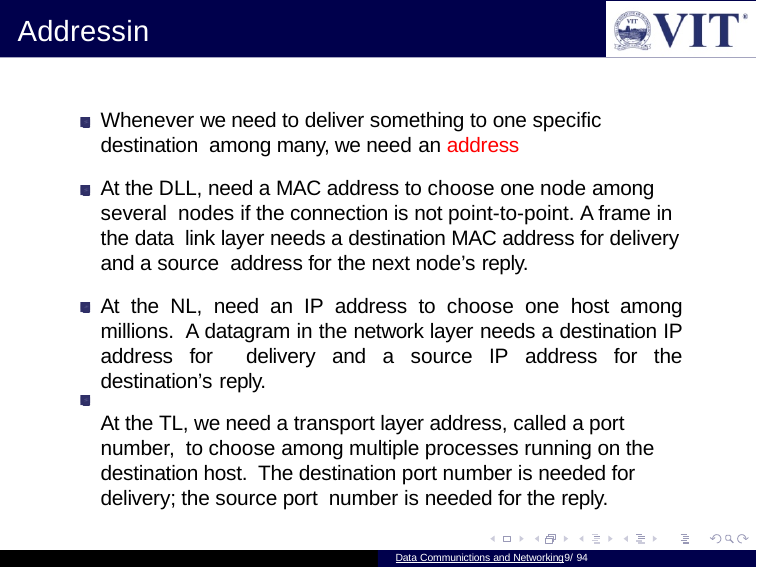

# Addressing
Whenever we need to deliver something to one specific destination  among many, we need an address
At the DLL, need a MAC address to choose one node among several  nodes if the connection is not point-to-point. A frame in the data  link layer needs a destination MAC address for delivery and a source  address for the next node’s reply.
At the NL, need an IP address to choose one host among millions.  A datagram in the network layer needs a destination IP address for  delivery and a source IP address for the destination’s reply.
At the TL, we need a transport layer address, called a port number,  to choose among multiple processes running on the destination host.  The destination port number is needed for delivery; the source port  number is needed for the reply.

Data Communictions and Networking9/ 94